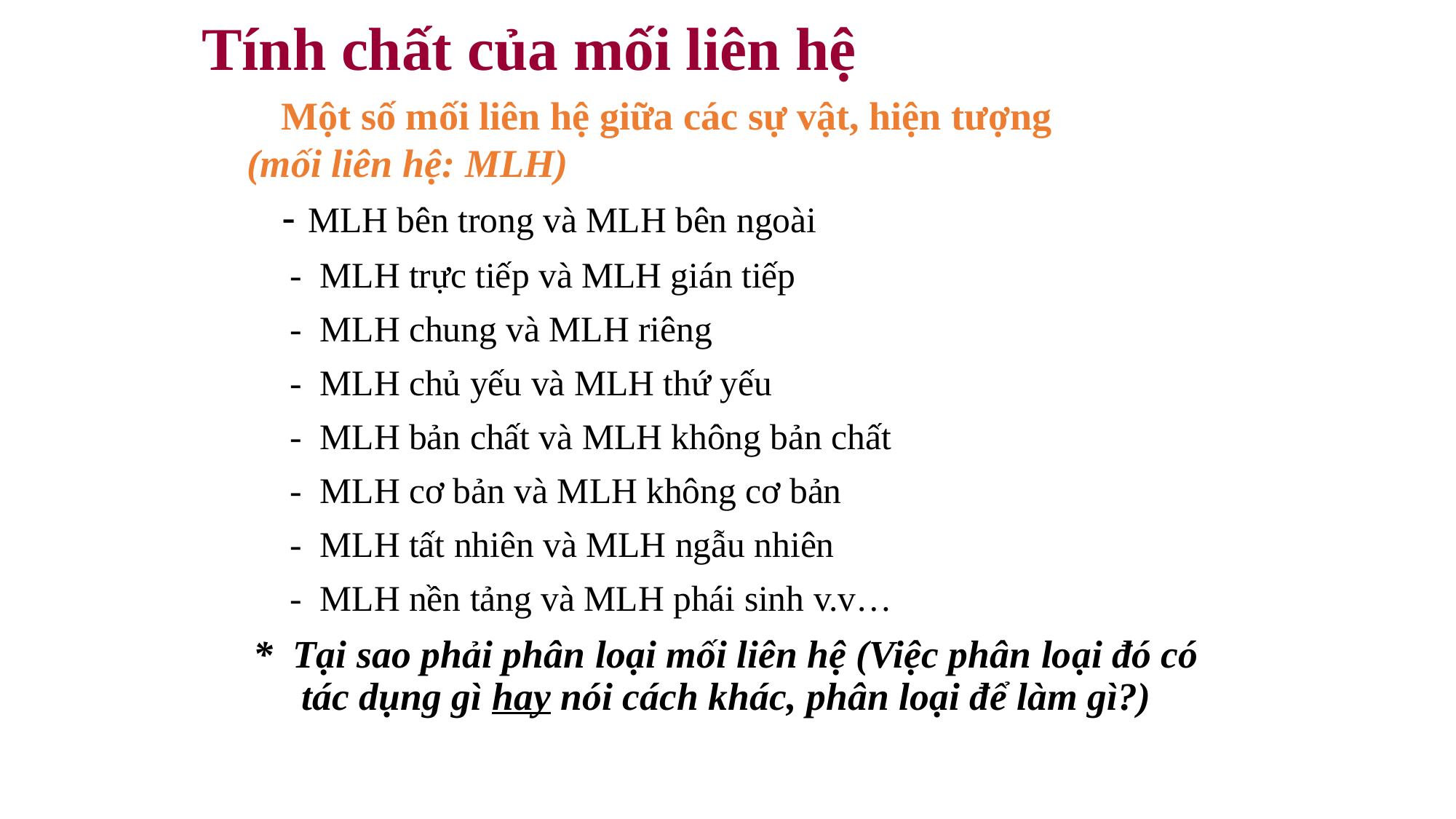

Tính chất của mối liên hệ

# Một số mối liên hệ giữa các sự vật, hiện tượng (mối liên hệ: MLH)
   - MLH bên trong và MLH bên ngoài
    -  MLH trực tiếp và MLH gián tiếp
    -  MLH chung và MLH riêng
    -  MLH chủ yếu và MLH thứ yếu
    -  MLH bản chất và MLH không bản chất
    -  MLH cơ bản và MLH không cơ bản
    -  MLH tất nhiên và MLH ngẫu nhiên
    -  MLH nền tảng và MLH phái sinh v.v…
*  Tại sao phải phân loại mối liên hệ (Việc phân loại đó có tác dụng gì hay nói cách khác, phân loại để làm gì?)